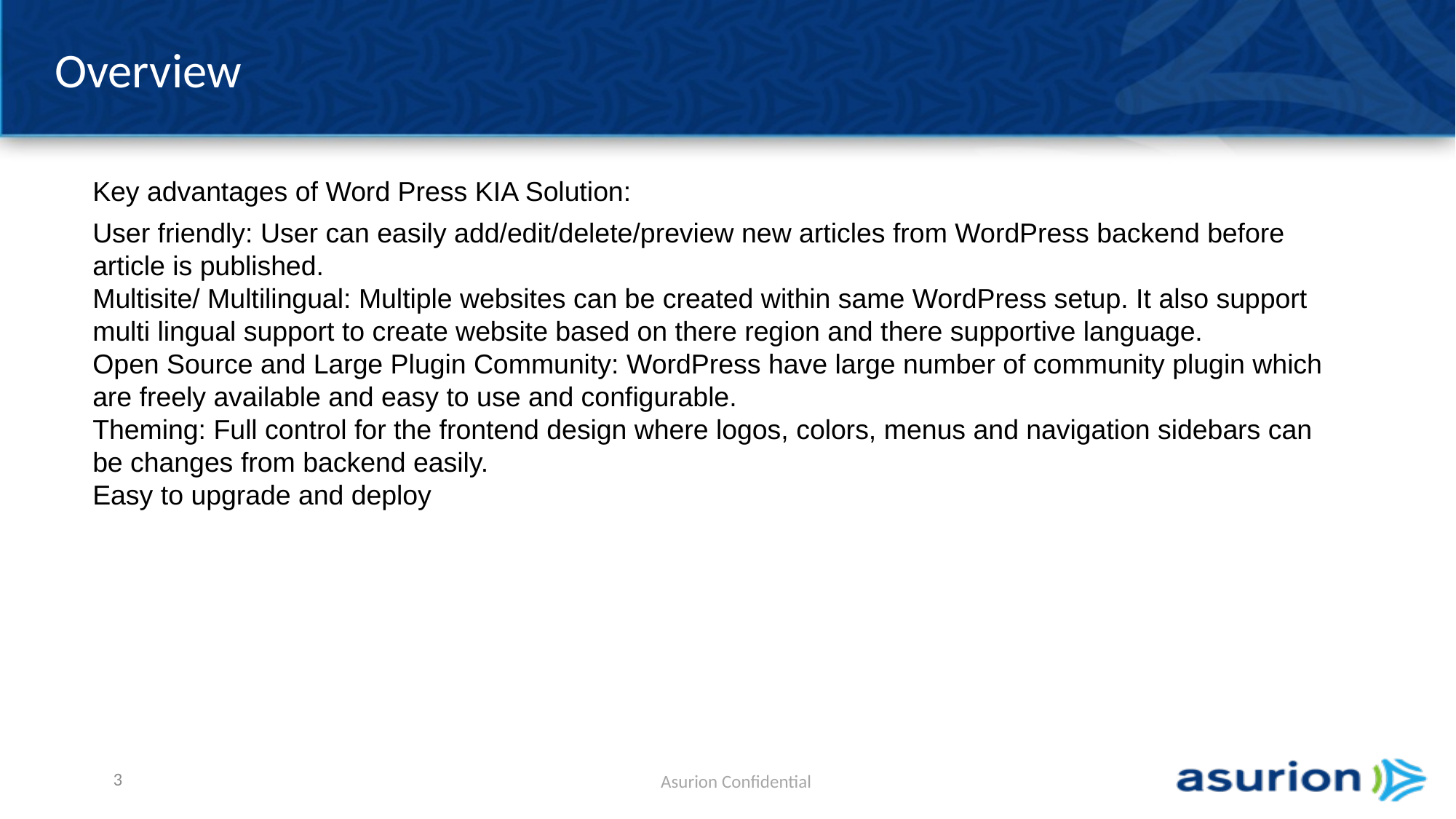

# Overview
Key advantages of Word Press KIA Solution:
User friendly: User can easily add/edit/delete/preview new articles from WordPress backend before article is published.
Multisite/ Multilingual: Multiple websites can be created within same WordPress setup. It also support multi lingual support to create website based on there region and there supportive language.
Open Source and Large Plugin Community: WordPress have large number of community plugin which are freely available and easy to use and configurable.
Theming: Full control for the frontend design where logos, colors, menus and navigation sidebars can be changes from backend easily.
Easy to upgrade and deploy